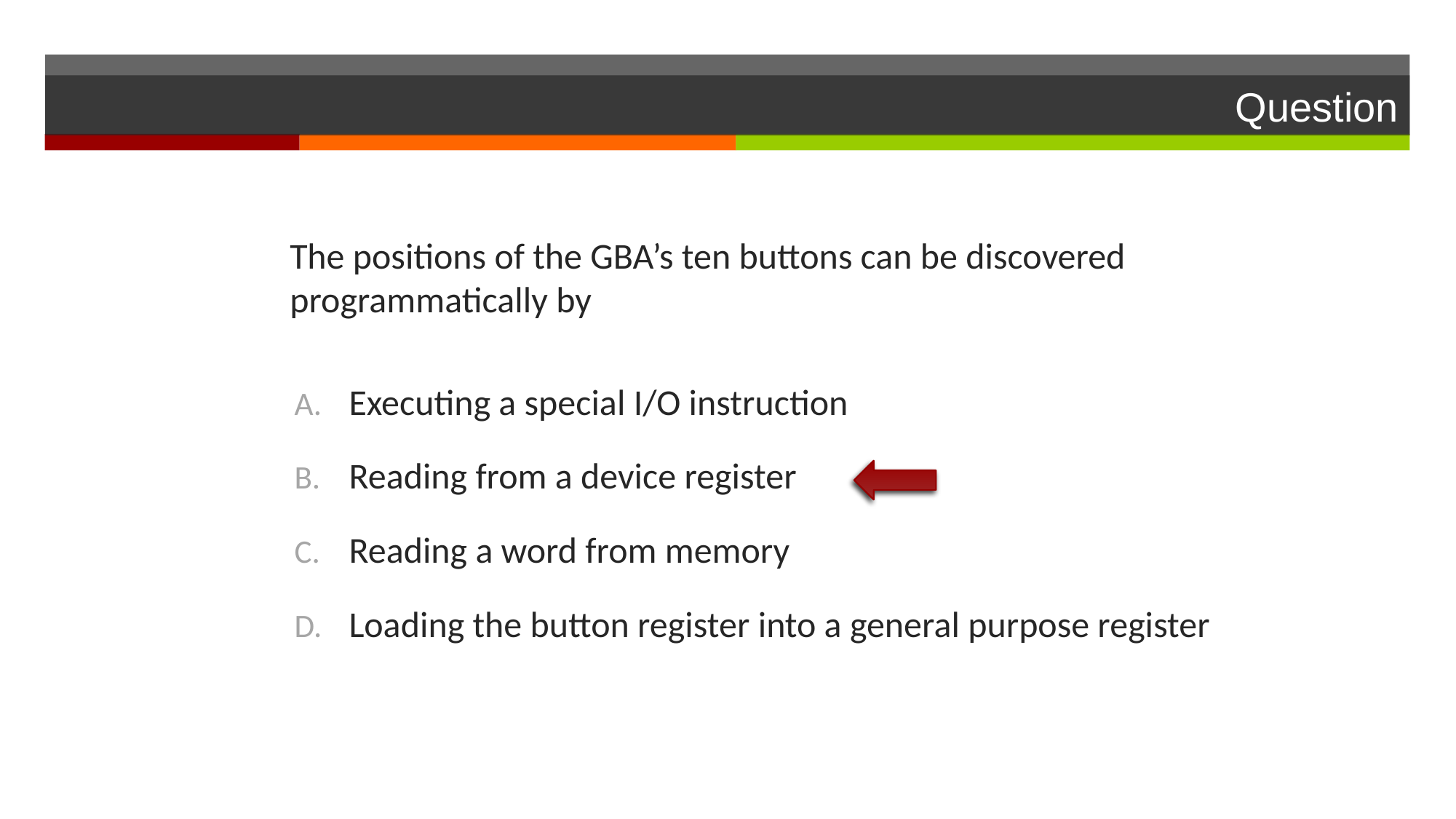

# Question
The positions of the GBA’s ten buttons can be discovered programmatically by
Executing a special I/O instruction
Reading from a device register
Reading a word from memory
Loading the button register into a general purpose register